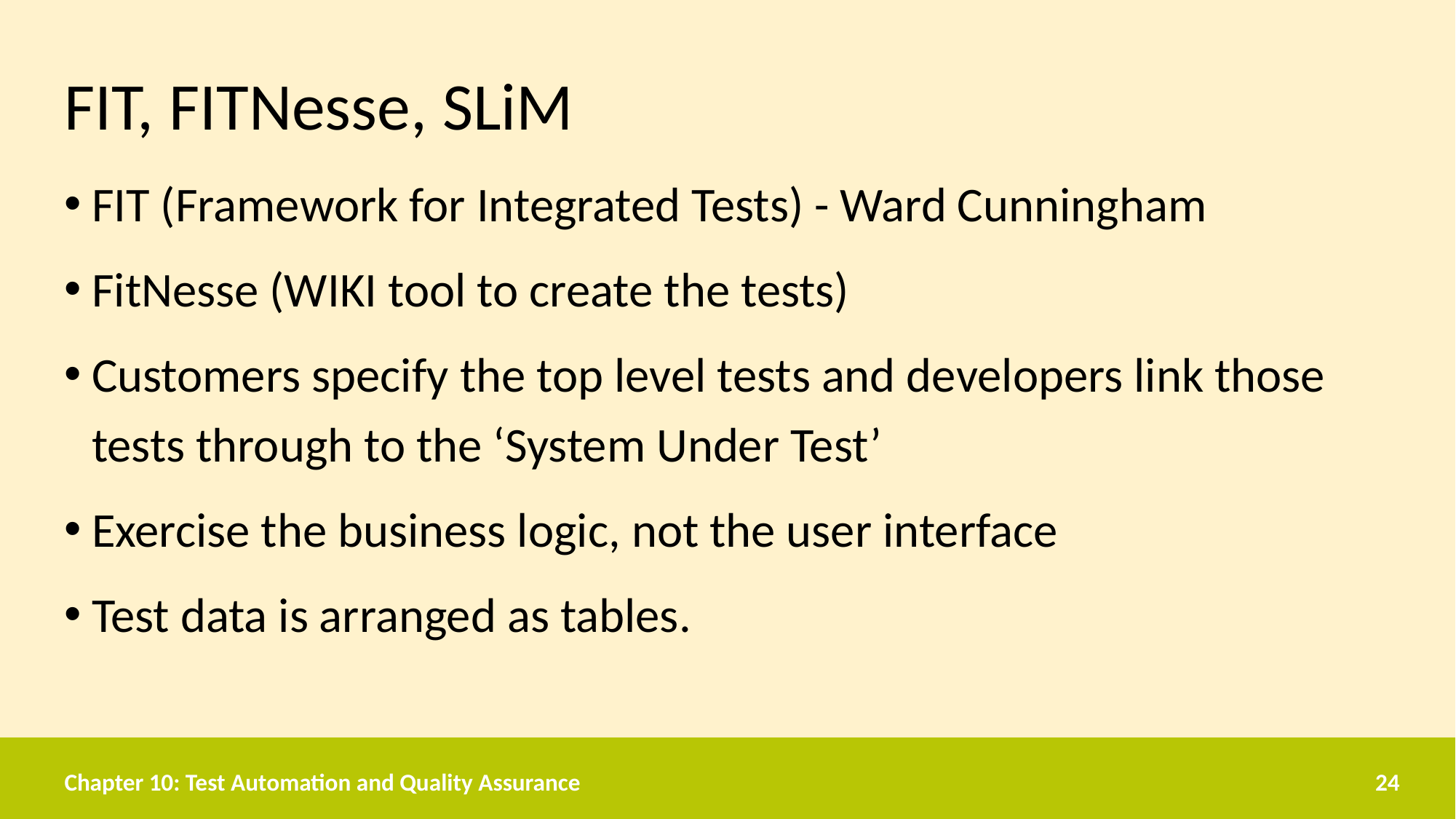

# FIT, FITNesse, SLiM
FIT (Framework for Integrated Tests) - Ward Cunningham
FitNesse (WIKI tool to create the tests)
Customers specify the top level tests and developers link those tests through to the ‘System Under Test’
Exercise the business logic, not the user interface
Test data is arranged as tables.

Chapter 10: Test Automation and Quality Assurance
24